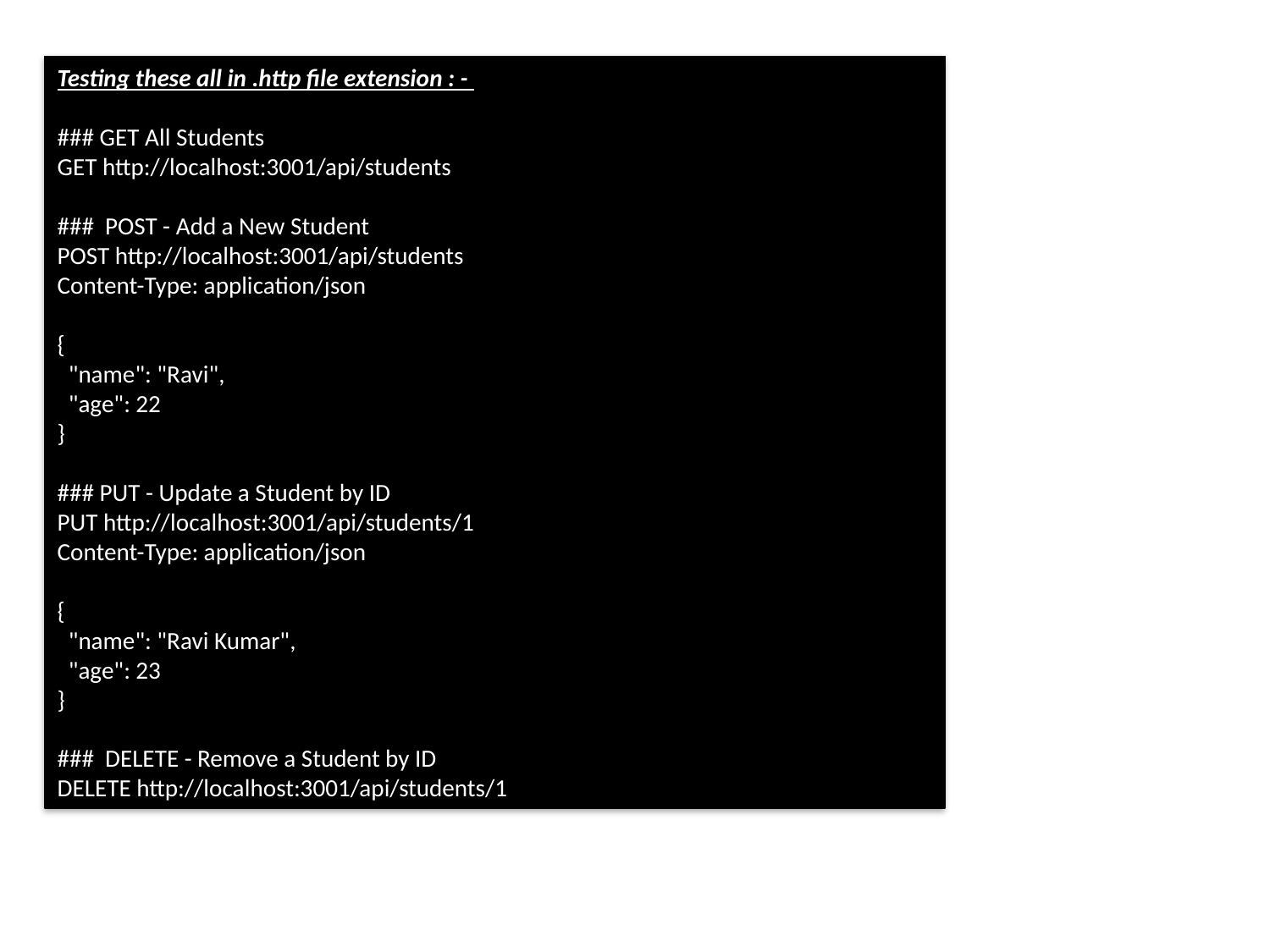

Testing these all in .http file extension : -

### GET All Students
GET http://localhost:3001/api/students

###  POST - Add a New Student
POST http://localhost:3001/api/students
Content-Type: application/json

{
  "name": "Ravi",
  "age": 22
}

### PUT - Update a Student by ID
PUT http://localhost:3001/api/students/1
Content-Type: application/json

{
  "name": "Ravi Kumar",
  "age": 23
}

###  DELETE - Remove a Student by ID
DELETE http://localhost:3001/api/students/1